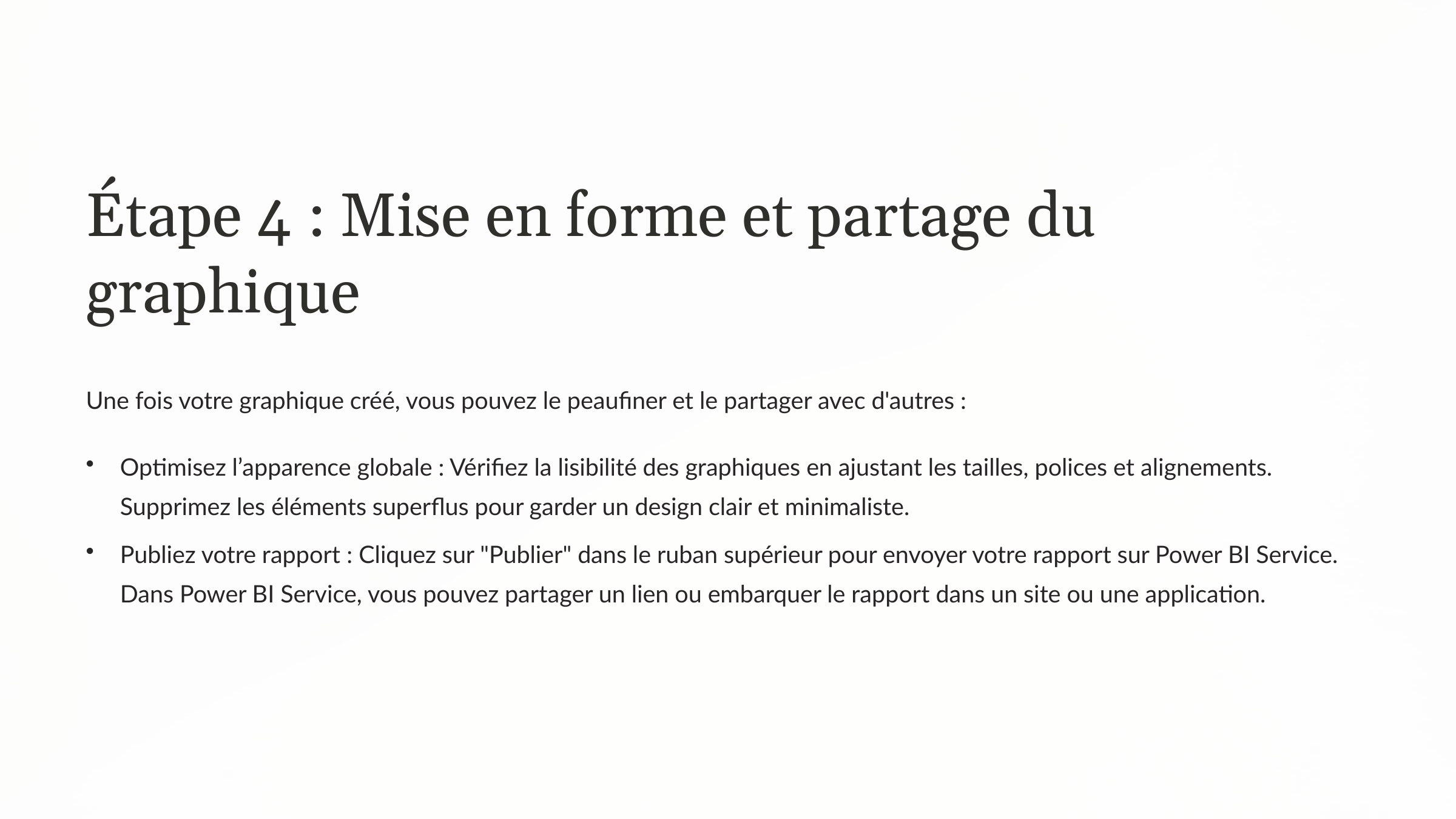

Étape 4 : Mise en forme et partage du graphique
Une fois votre graphique créé, vous pouvez le peaufiner et le partager avec d'autres :
Optimisez l’apparence globale : Vérifiez la lisibilité des graphiques en ajustant les tailles, polices et alignements. Supprimez les éléments superflus pour garder un design clair et minimaliste.
Publiez votre rapport : Cliquez sur "Publier" dans le ruban supérieur pour envoyer votre rapport sur Power BI Service. Dans Power BI Service, vous pouvez partager un lien ou embarquer le rapport dans un site ou une application.